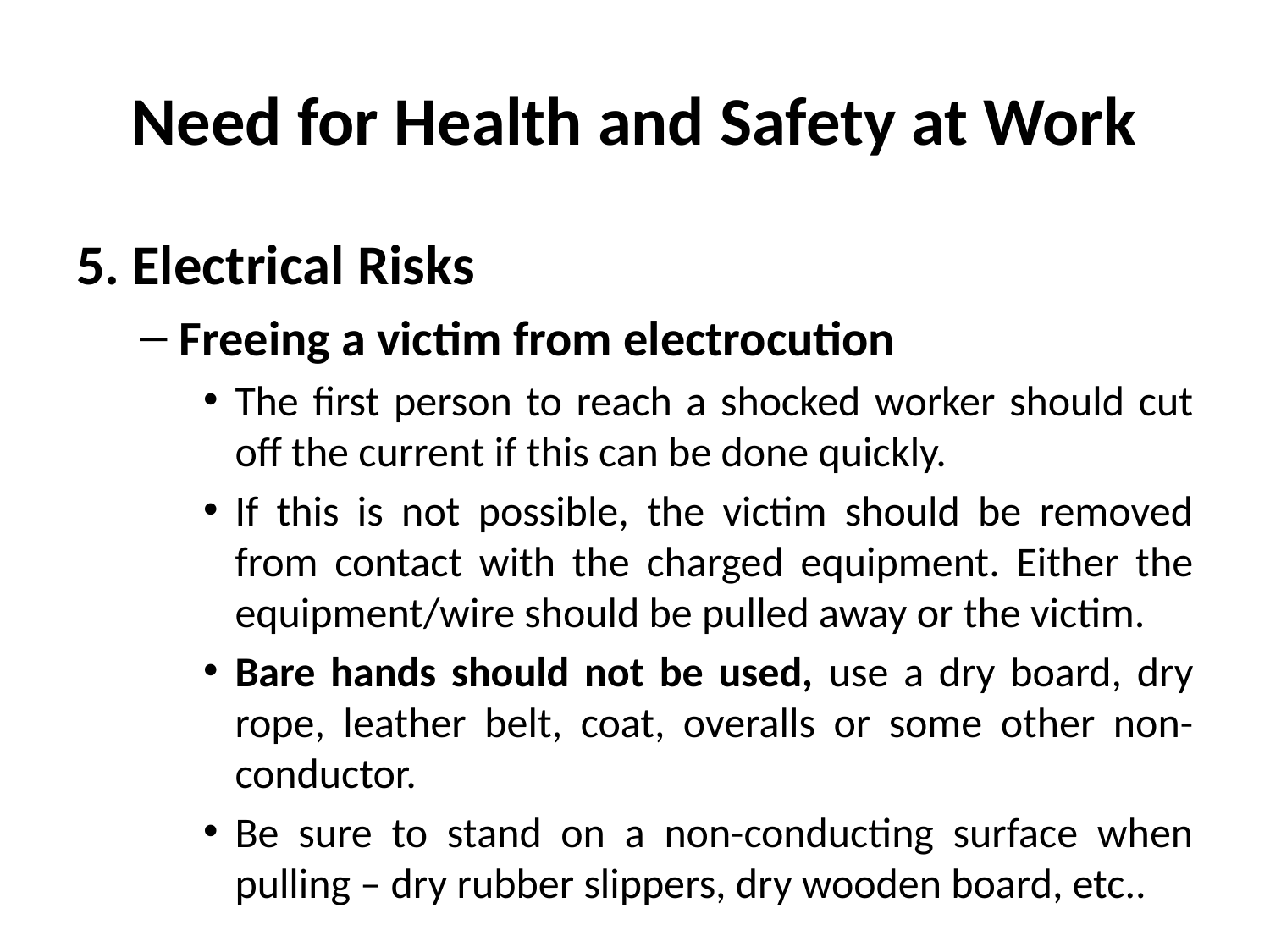

# Need for Health and Safety at Work
5. Electrical Risks
Freeing a victim from electrocution
The first person to reach a shocked worker should cut off the current if this can be done quickly.
If this is not possible, the victim should be removed from contact with the charged equipment. Either the equipment/wire should be pulled away or the victim.
Bare hands should not be used, use a dry board, dry rope, leather belt, coat, overalls or some other non-conductor.
Be sure to stand on a non-conducting surface when pulling – dry rubber slippers, dry wooden board, etc..